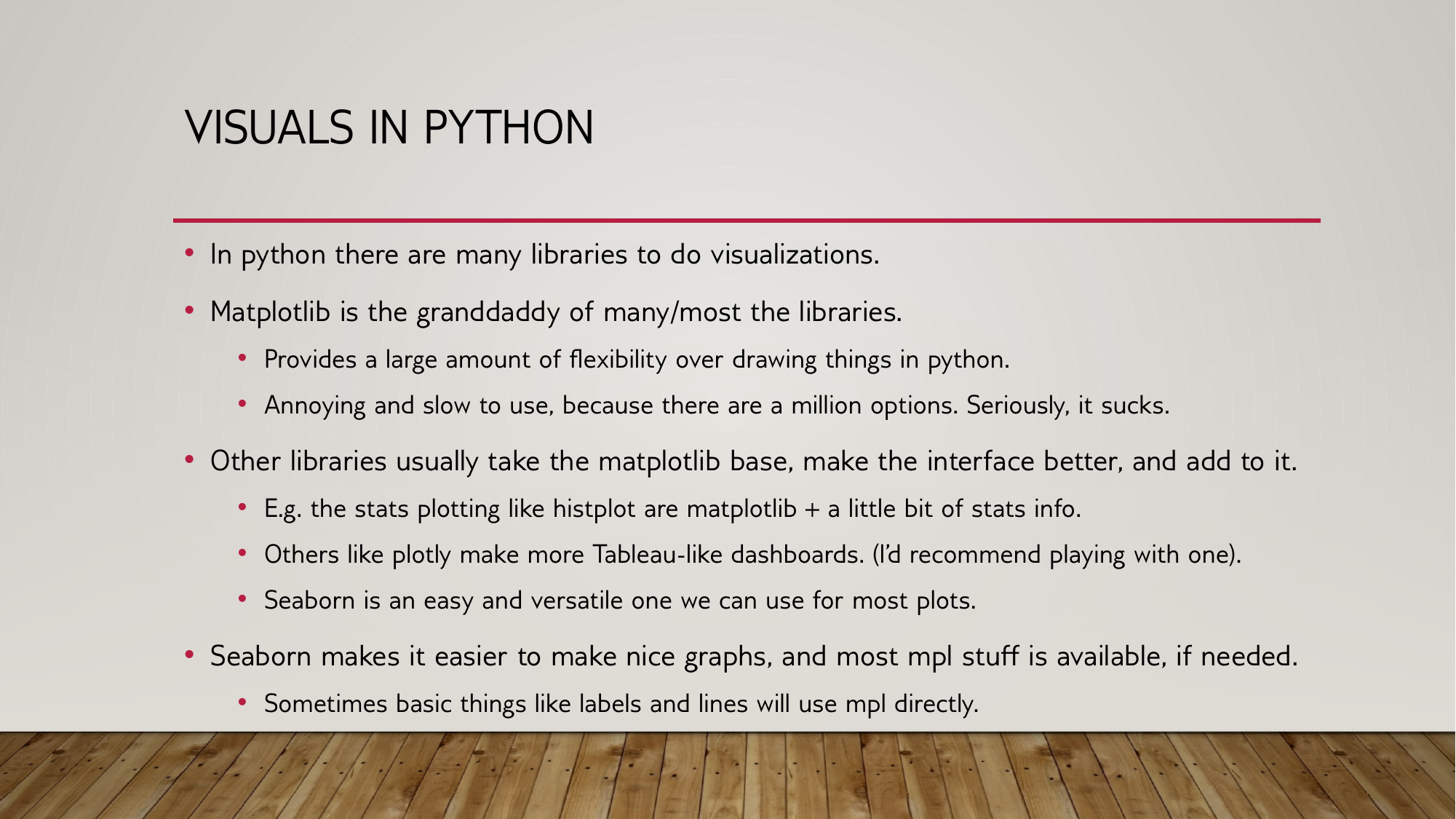

# Visuals in Python
In python there are many libraries to do visualizations.
Matplotlib is the granddaddy of many/most the libraries.
Provides a large amount of flexibility over drawing things in python.
Annoying and slow to use, because there are a million options. Seriously, it sucks.
Other libraries usually take the matplotlib base, make the interface better, and add to it.
E.g. the stats plotting like histplot are matplotlib + a little bit of stats info.
Others like plotly make more Tableau-like dashboards. (I’d recommend playing with one).
Seaborn is an easy and versatile one we can use for most plots.
Seaborn makes it easier to make nice graphs, and most mpl stuff is available, if needed.
Sometimes basic things like labels and lines will use mpl directly.